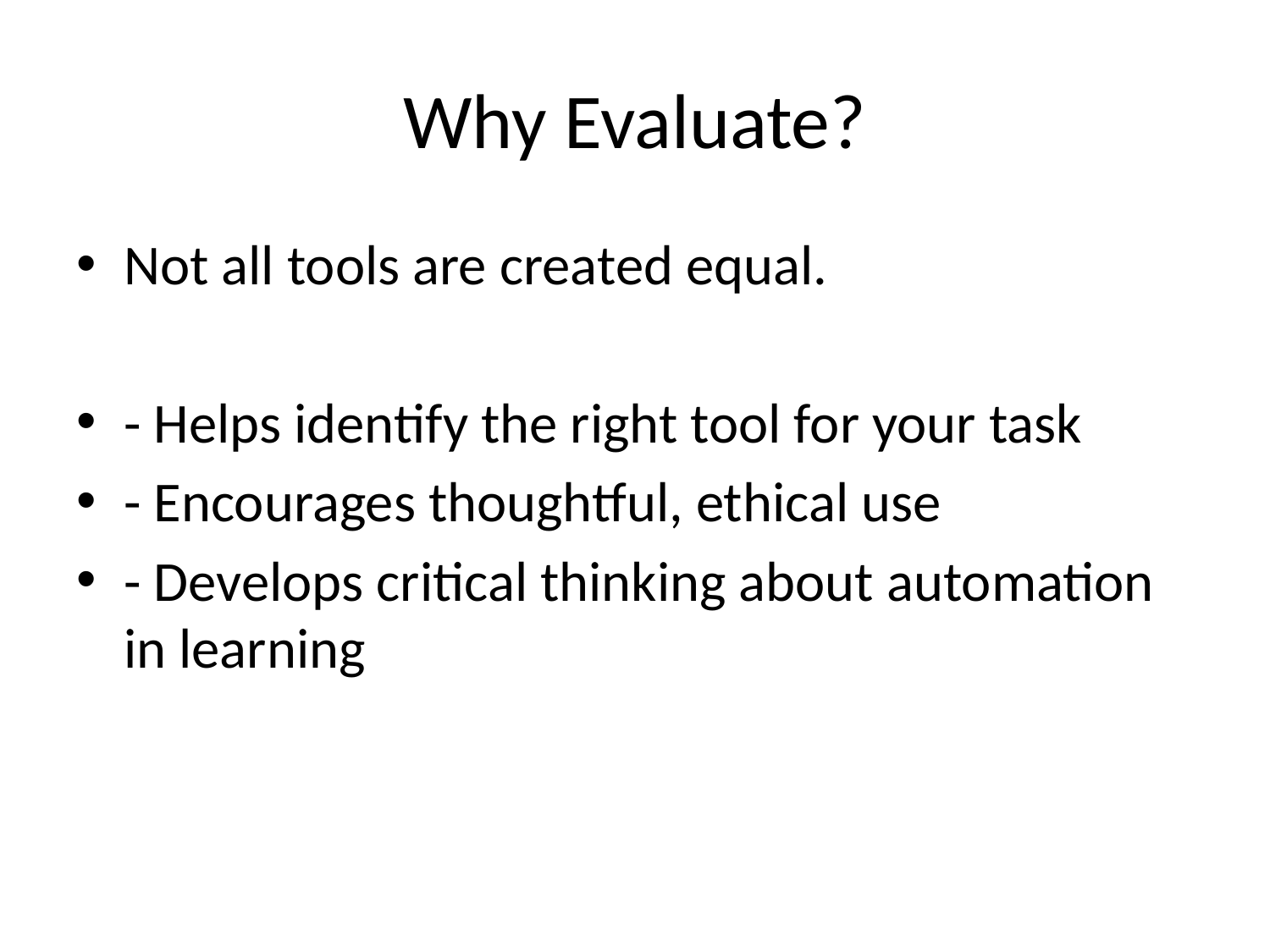

# Why Evaluate?
Not all tools are created equal.

- Helps identify the right tool for your task
- Encourages thoughtful, ethical use
- Develops critical thinking about automation in learning